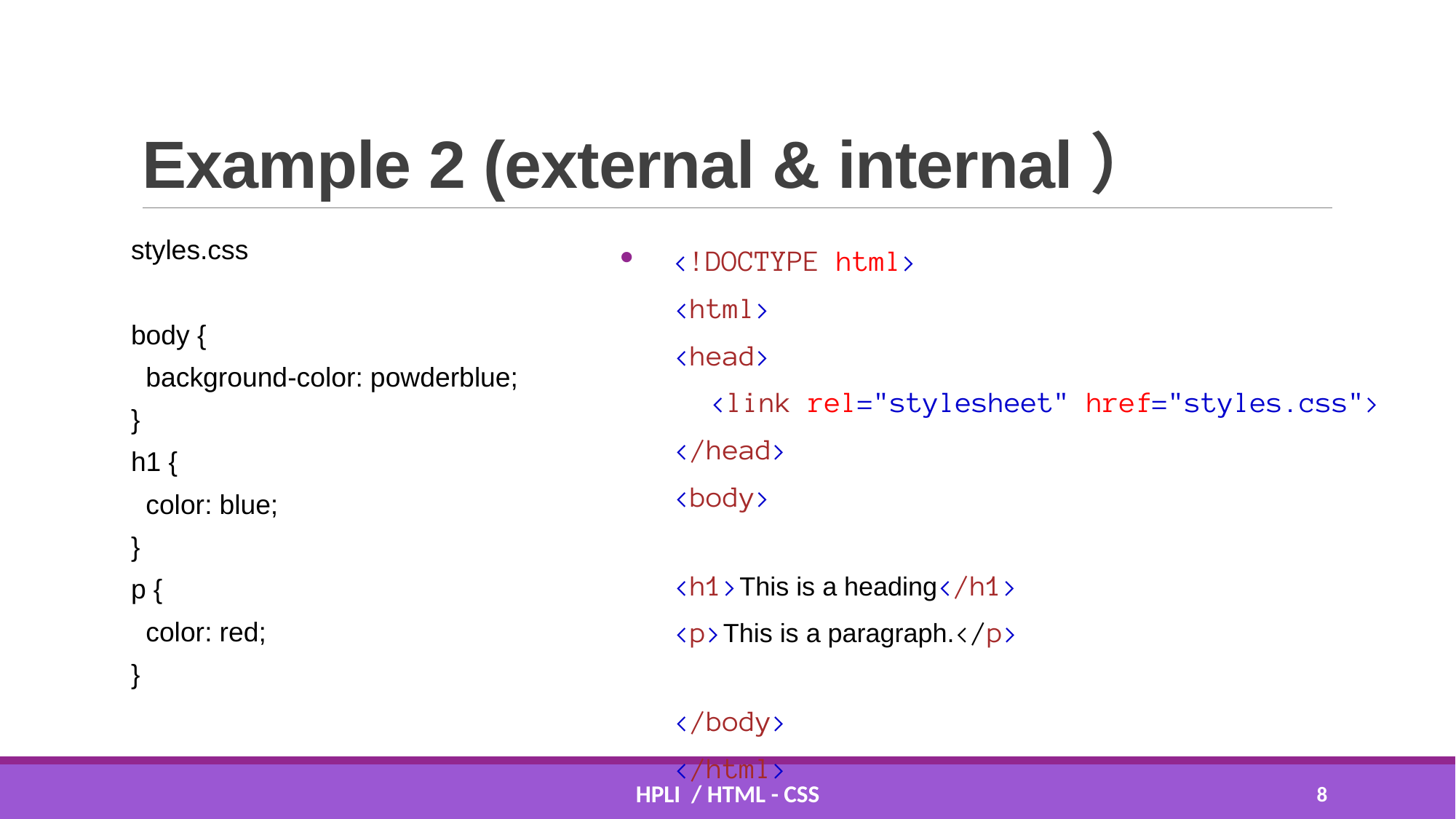

# Example 2 (external & internal）
styles.css

body {
  background-color: powderblue;
}
h1 {
  color: blue;
}
p {
  color: red;
}

<!DOCTYPE html>
<html>
<head>
     <link rel="stylesheet" href="styles.css">
</head>
<body>

<h1>This is a heading</h1>
<p>This is a paragraph.</p>

</body>
</html>

HPLI  / HTML - css
8